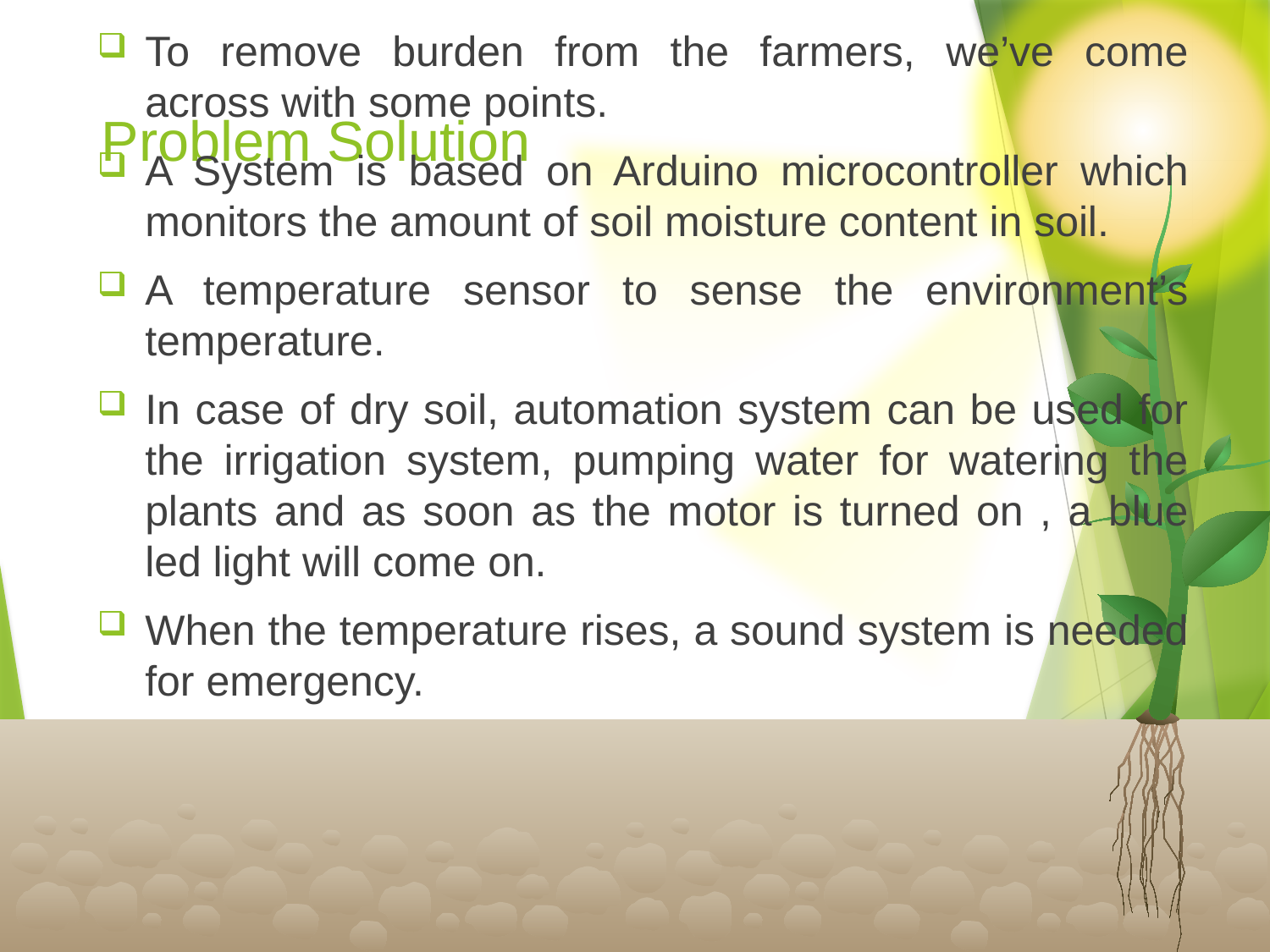

# Problem Solution

To remove burden from the farmers, we’ve come across with some points.
A System is based on Arduino microcontroller which monitors the amount of soil moisture content in soil.
A temperature sensor to sense the environment’s temperature.
In case of dry soil, automation system can be used for the irrigation system, pumping water for watering the plants and as soon as the motor is turned on , a blue led light will come on.
When the temperature rises, a sound system is needed for emergency.